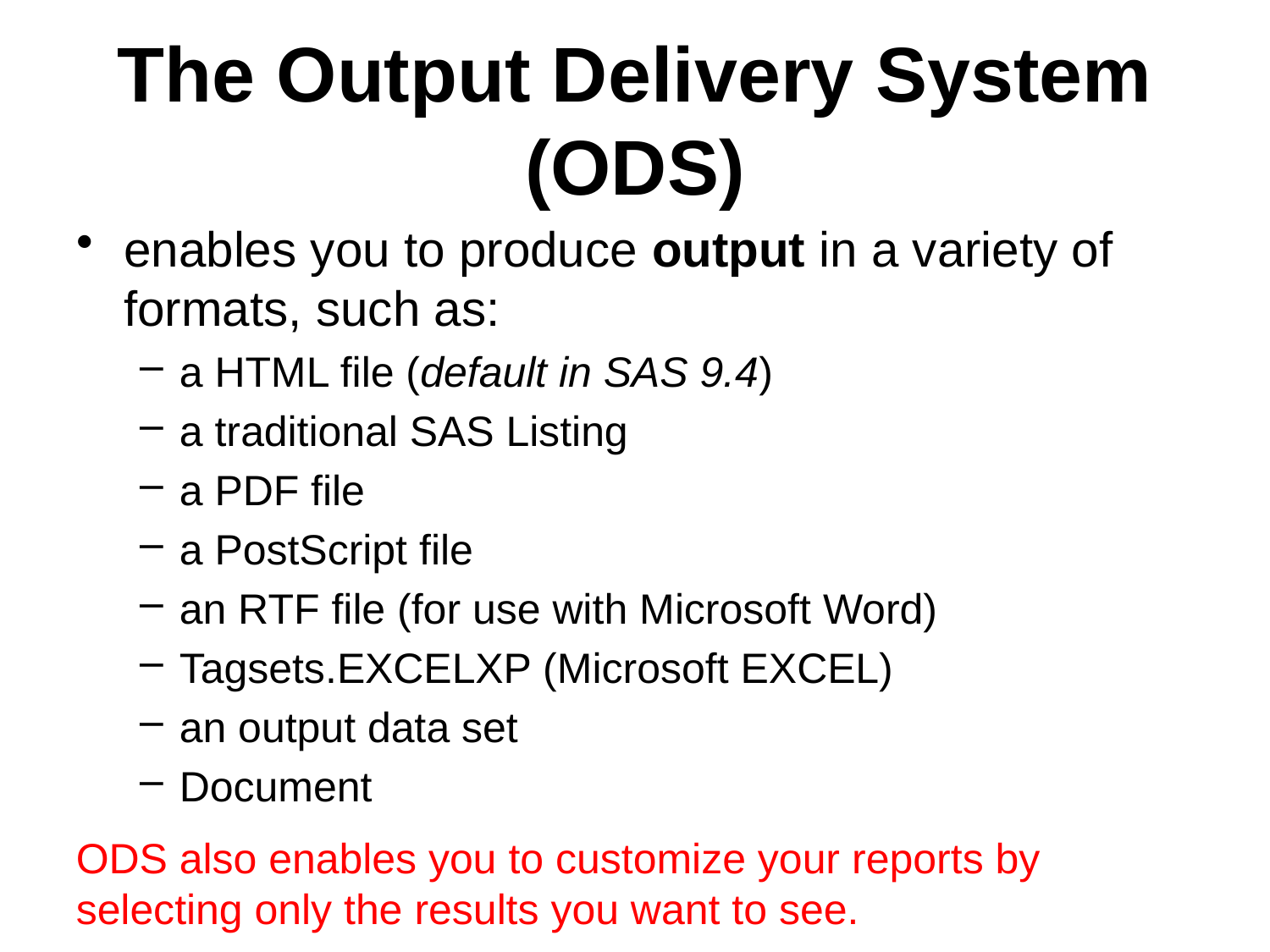

# The Output Delivery System (ODS)
enables you to produce output in a variety of formats, such as:
a HTML file (default in SAS 9.4)
a traditional SAS Listing
a PDF file
a PostScript file
an RTF file (for use with Microsoft Word)
Tagsets.EXCELXP (Microsoft EXCEL)
an output data set
Document

ODS also enables you to customize your reports by selecting only the results you want to see.